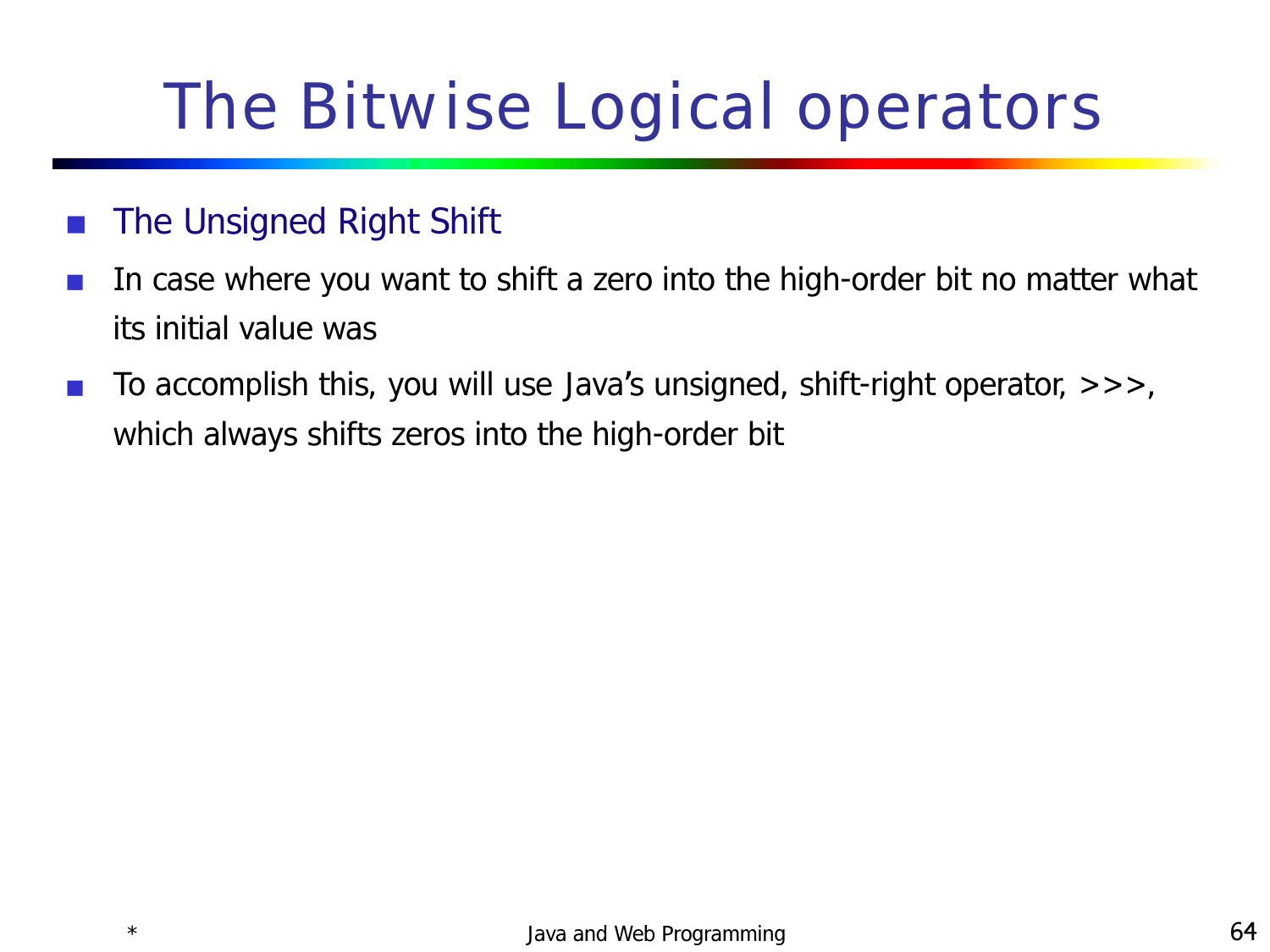

# The Bitwise Logical operators
The Unsigned Right Shift
In case where you want to shift a zero into the high-order bit no matter what its initial value was
To accomplish this, you will use Java’s unsigned, shift-right operator, >>>, which always shifts zeros into the high-order bit
*
64
Java and Web Programming